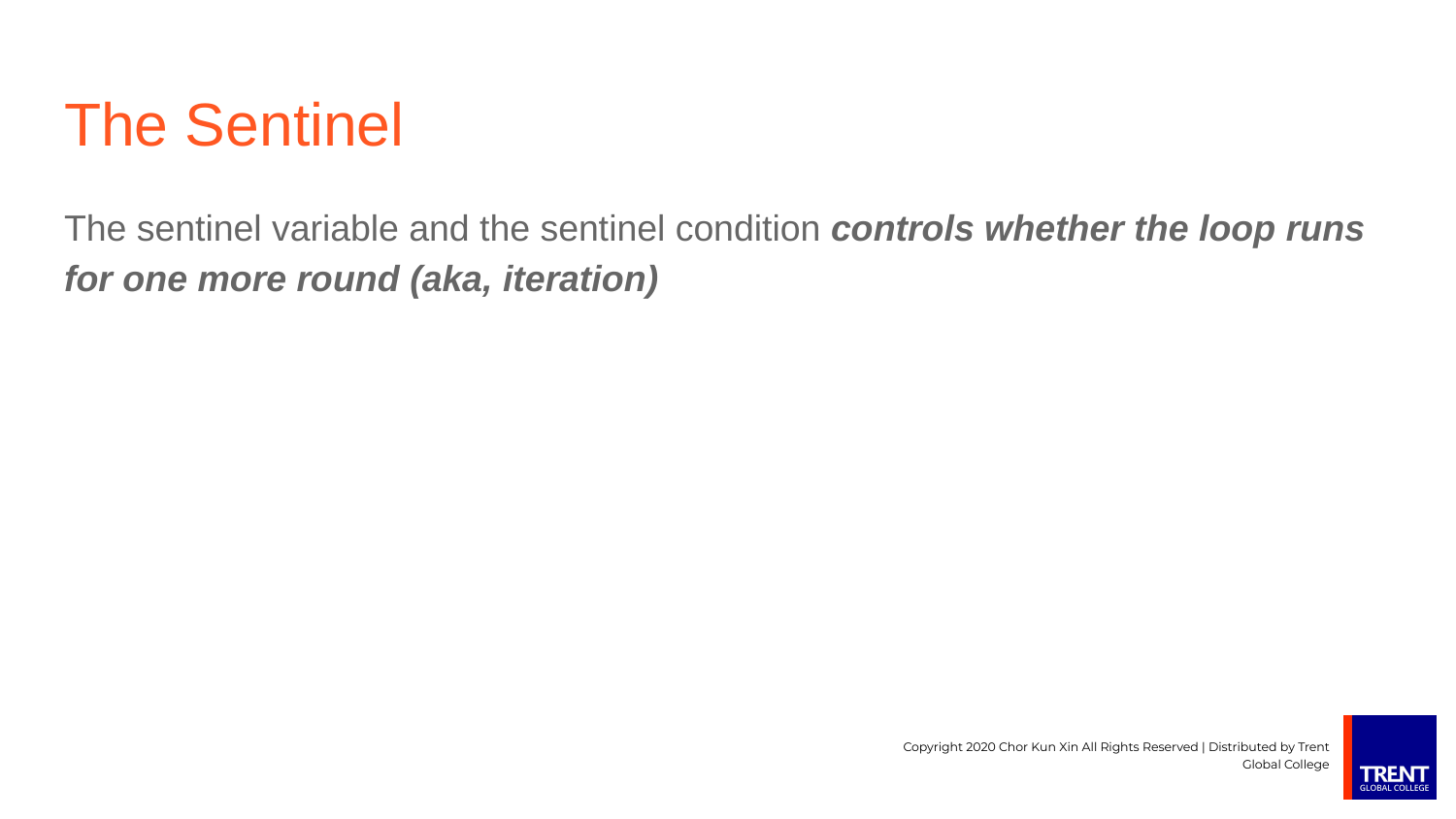

# The Sentinel
The sentinel variable and the sentinel condition controls whether the loop runs for one more round (aka, iteration)